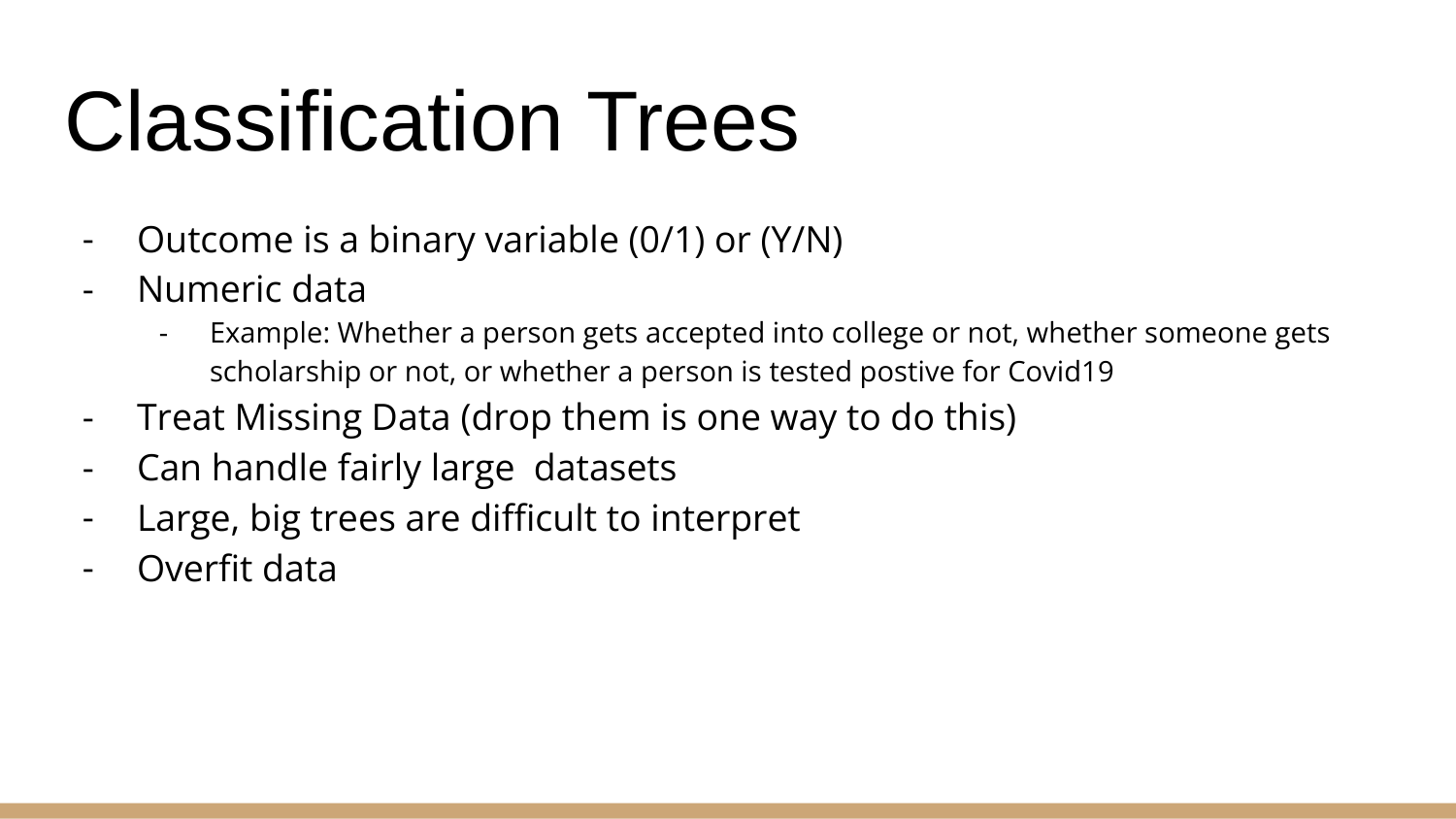

# Classification Trees
Outcome is a binary variable (0/1) or (Y/N)
Numeric data
Example: Whether a person gets accepted into college or not, whether someone gets scholarship or not, or whether a person is tested postive for Covid19
Treat Missing Data (drop them is one way to do this)
Can handle fairly large  datasets
Large, big trees are difficult to interpret
Overfit data